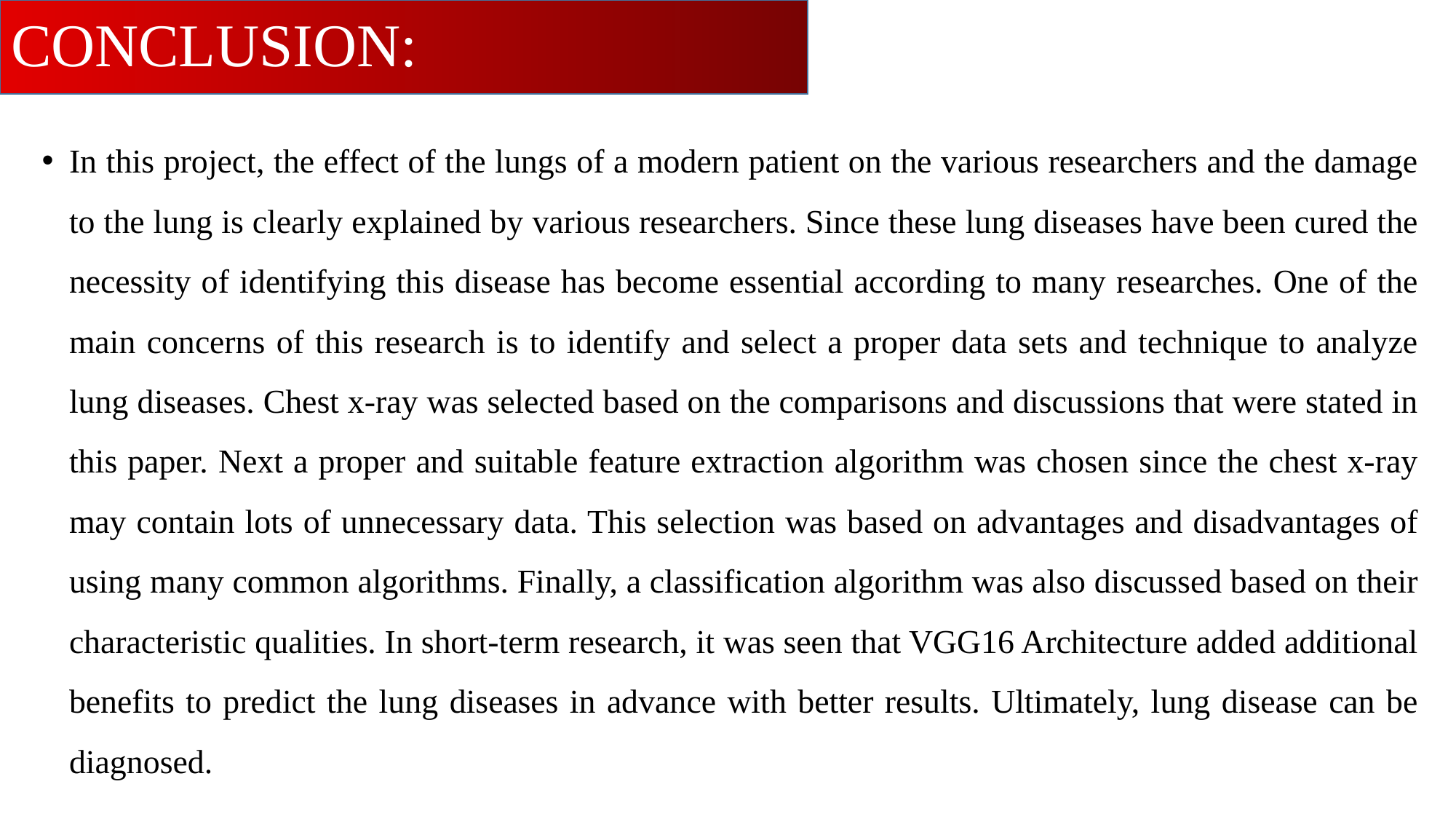

# CONCLUSION:
In this project, the effect of the lungs of a modern patient on the various researchers and the damage to the lung is clearly explained by various researchers. Since these lung diseases have been cured the necessity of identifying this disease has become essential according to many researches. One of the main concerns of this research is to identify and select a proper data sets and technique to analyze lung diseases. Chest x-ray was selected based on the comparisons and discussions that were stated in this paper. Next a proper and suitable feature extraction algorithm was chosen since the chest x-ray may contain lots of unnecessary data. This selection was based on advantages and disadvantages of using many common algorithms. Finally, a classification algorithm was also discussed based on their characteristic qualities. In short-term research, it was seen that VGG16 Architecture added additional benefits to predict the lung diseases in advance with better results. Ultimately, lung disease can be diagnosed.